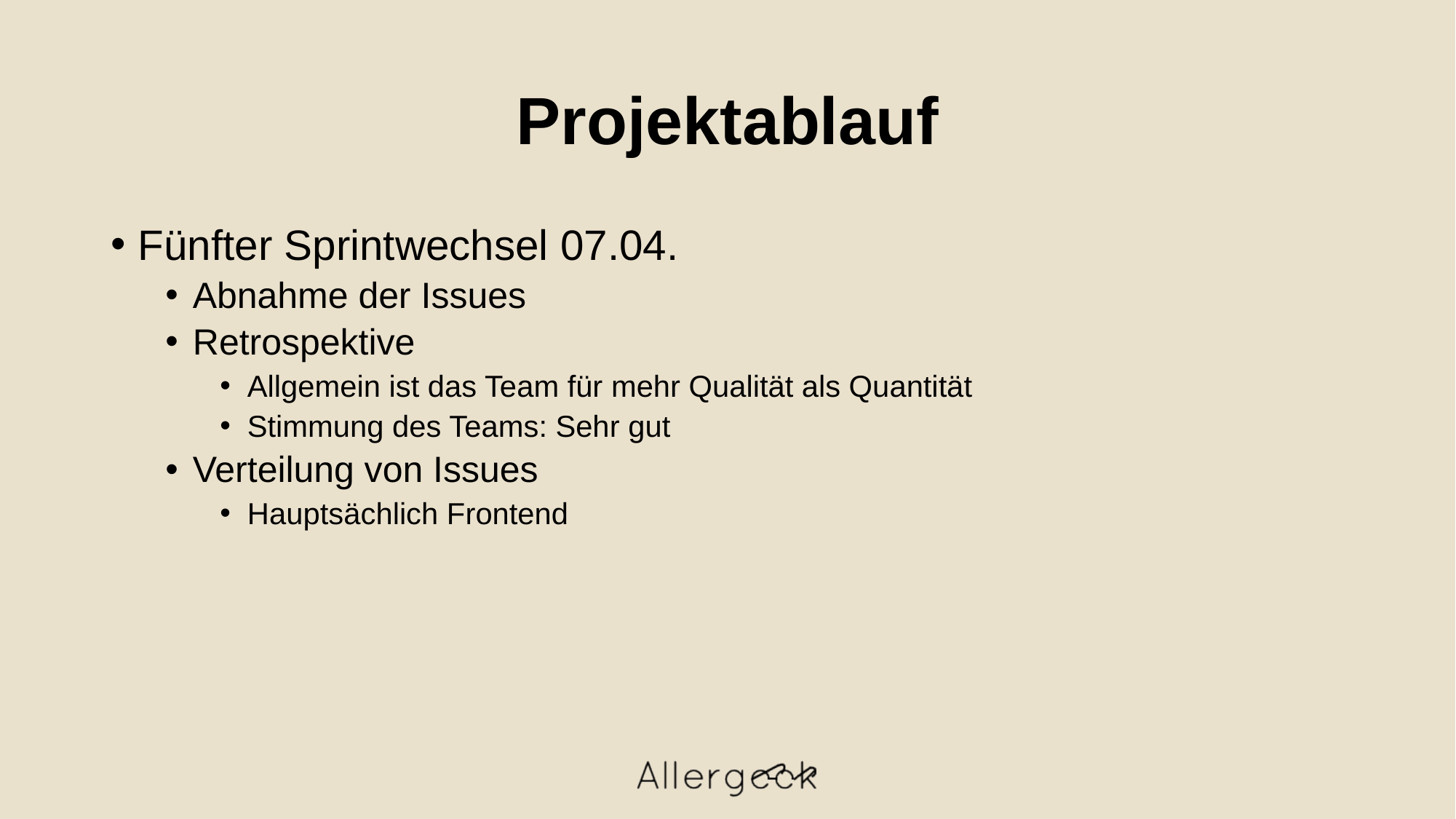

# Projektablauf
Fünfter Sprintwechsel 07.04.
Abnahme der Issues
Retrospektive
Allgemein ist das Team für mehr Qualität als Quantität
Stimmung des Teams: Sehr gut
Verteilung von Issues
Hauptsächlich Frontend